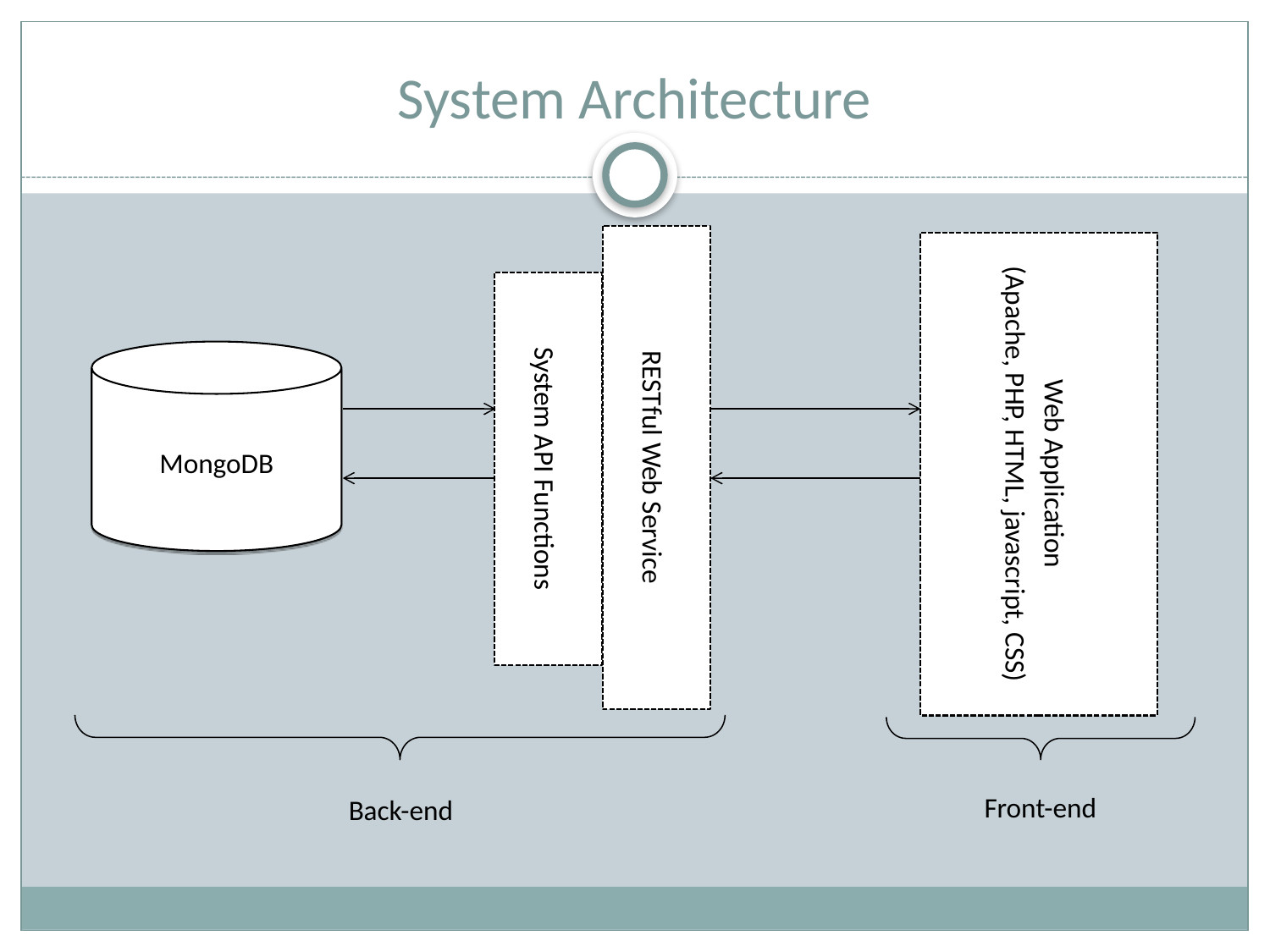

# System Architecture

RESTful Web Service
Web Application
(Apache, PHP, HTML, javascript, CSS)
System API Functions
MongoDB

Front-end
Back-end